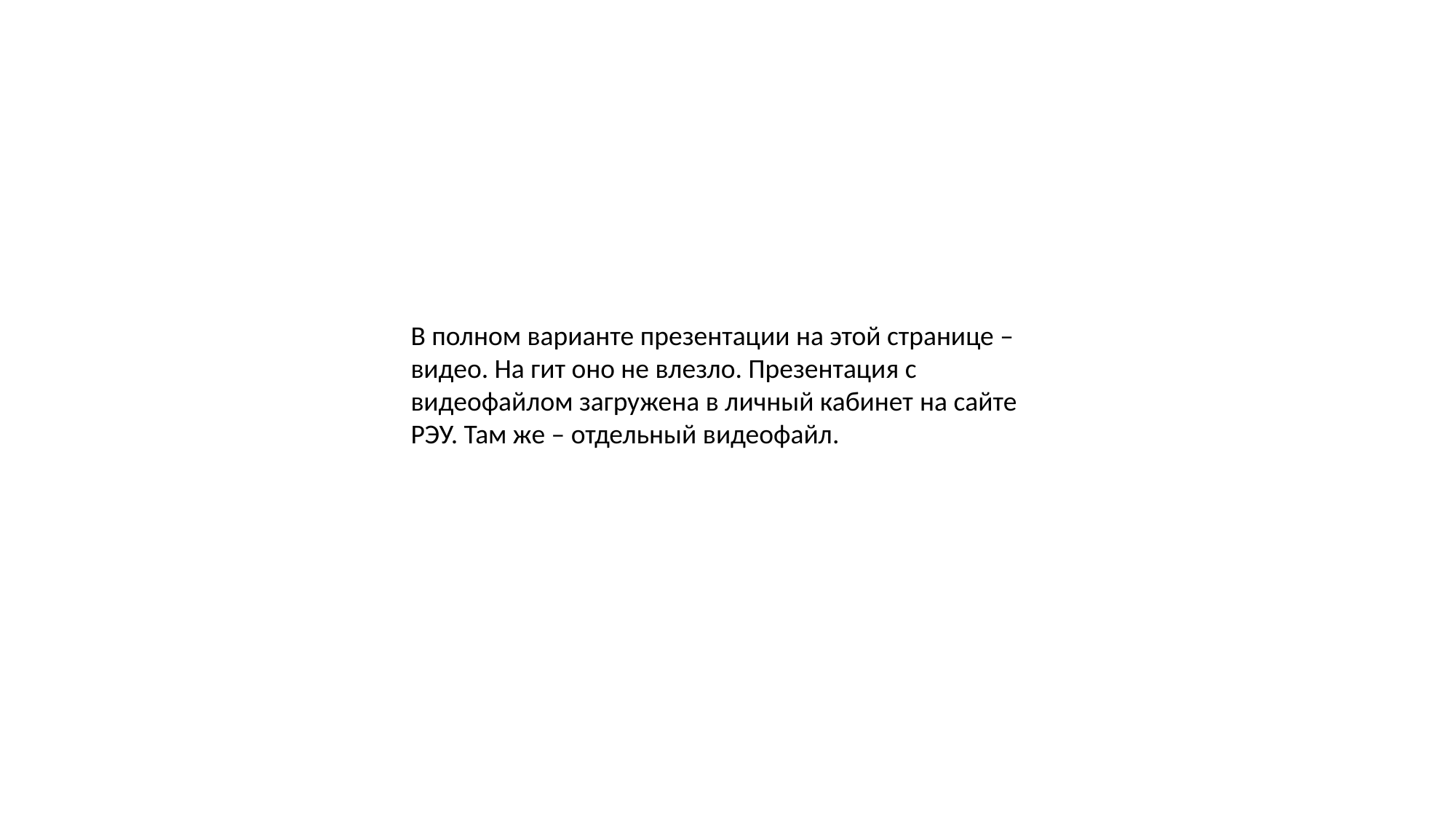

В полном варианте презентации на этой странице – видео. На гит оно не влезло. Презентация с видеофайлом загружена в личный кабинет на сайте РЭУ. Там же – отдельный видеофайл.